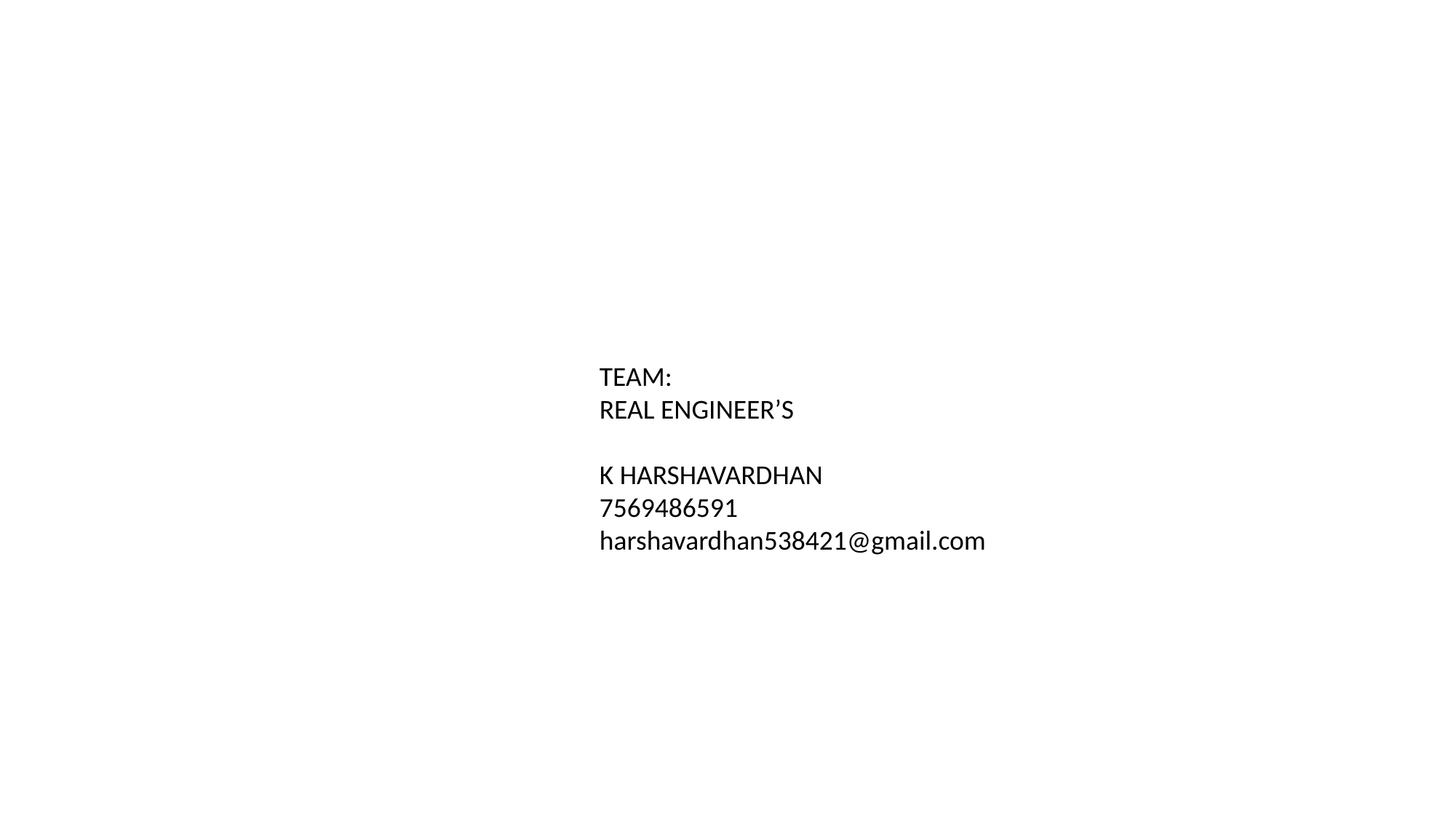

TEAM:
REAL ENGINEER’S

K HARSHAVARDHAN
7569486591
harshavardhan538421@gmail.com